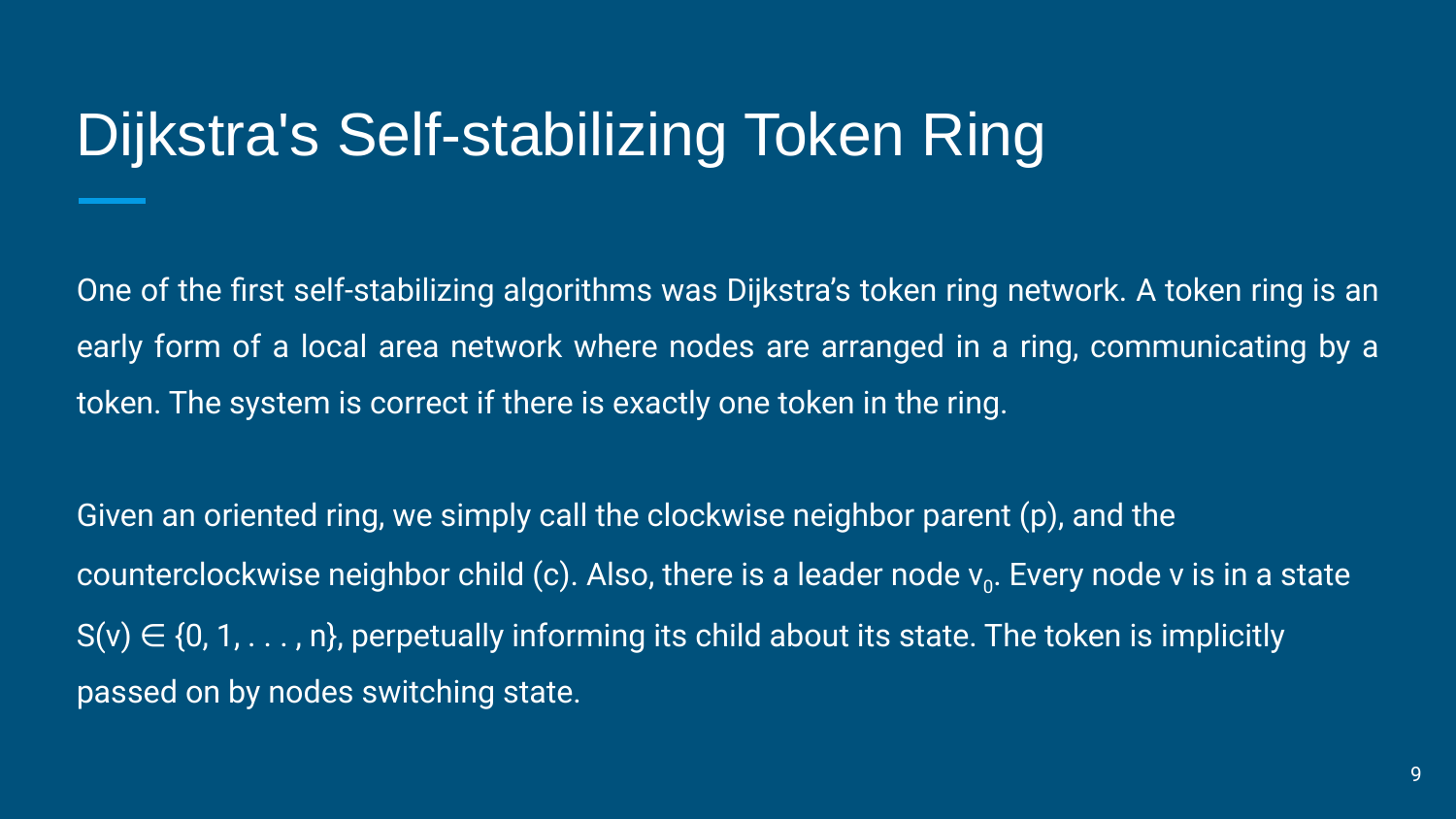

# Dijkstra's Self-stabilizing Token Ring
One of the first self-stabilizing algorithms was Dijkstra’s token ring network. A token ring is an early form of a local area network where nodes are arranged in a ring, communicating by a token. The system is correct if there is exactly one token in the ring.

Given an oriented ring, we simply call the clockwise neighbor parent (p), and the counterclockwise neighbor child (c). Also, there is a leader node v0. Every node v is in a state S(v) ∈ {0, 1, . . . , n}, perpetually informing its child about its state. The token is implicitly passed on by nodes switching state.

9